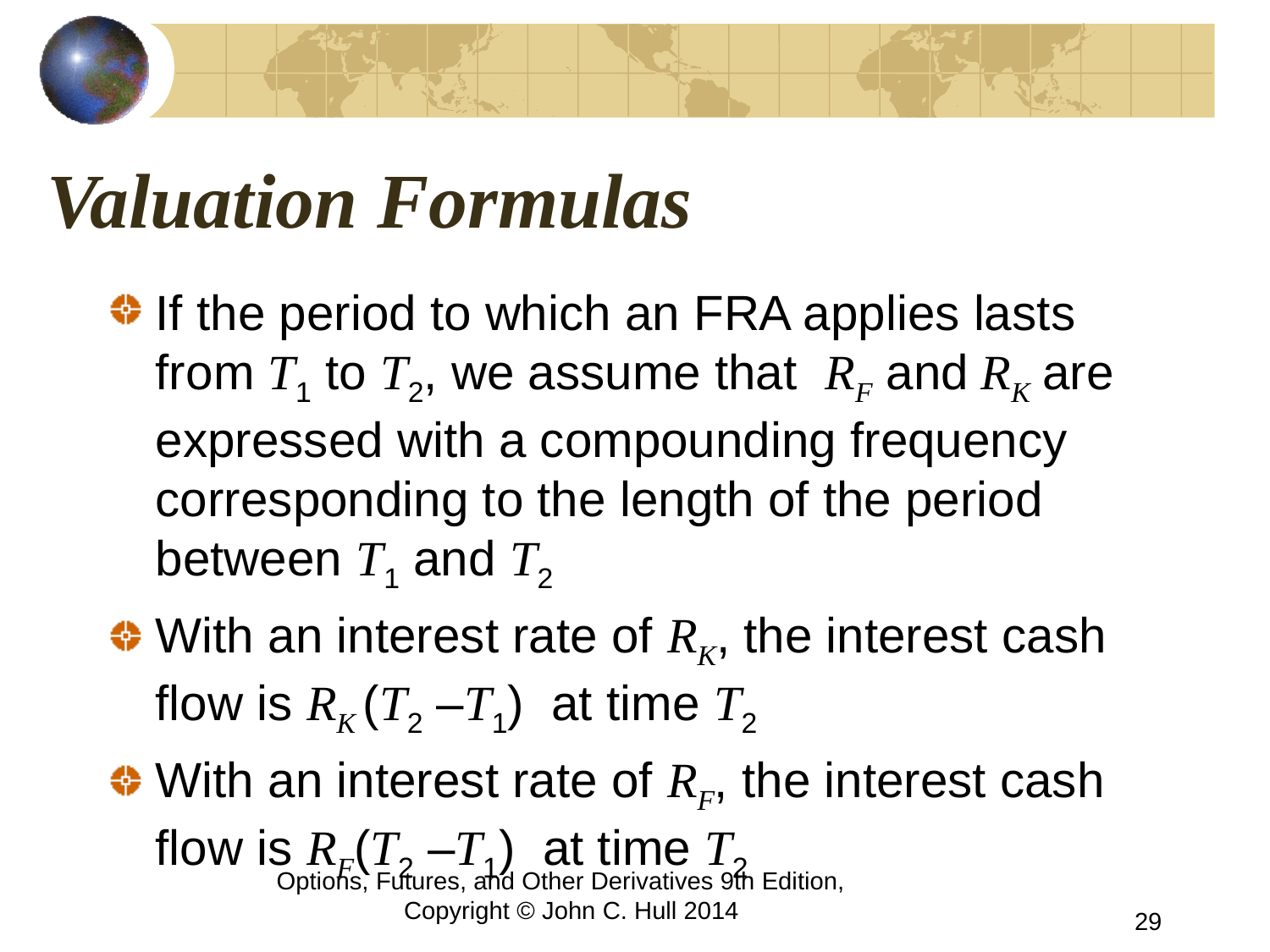

# Valuation Formulas
If the period to which an FRA applies lasts from T1 to T2, we assume that  RF and RK are expressed with a compounding frequency corresponding to the length of the period between T1 and T2
With an interest rate of RK, the interest cash flow is RK (T2 –T1)  at time T2
With an interest rate of RF, the interest cash flow is RF(T2 –T1)  at time T2

Options, Futures, and Other Derivatives 9th Edition,    Copyright © John C. Hull 2014
29